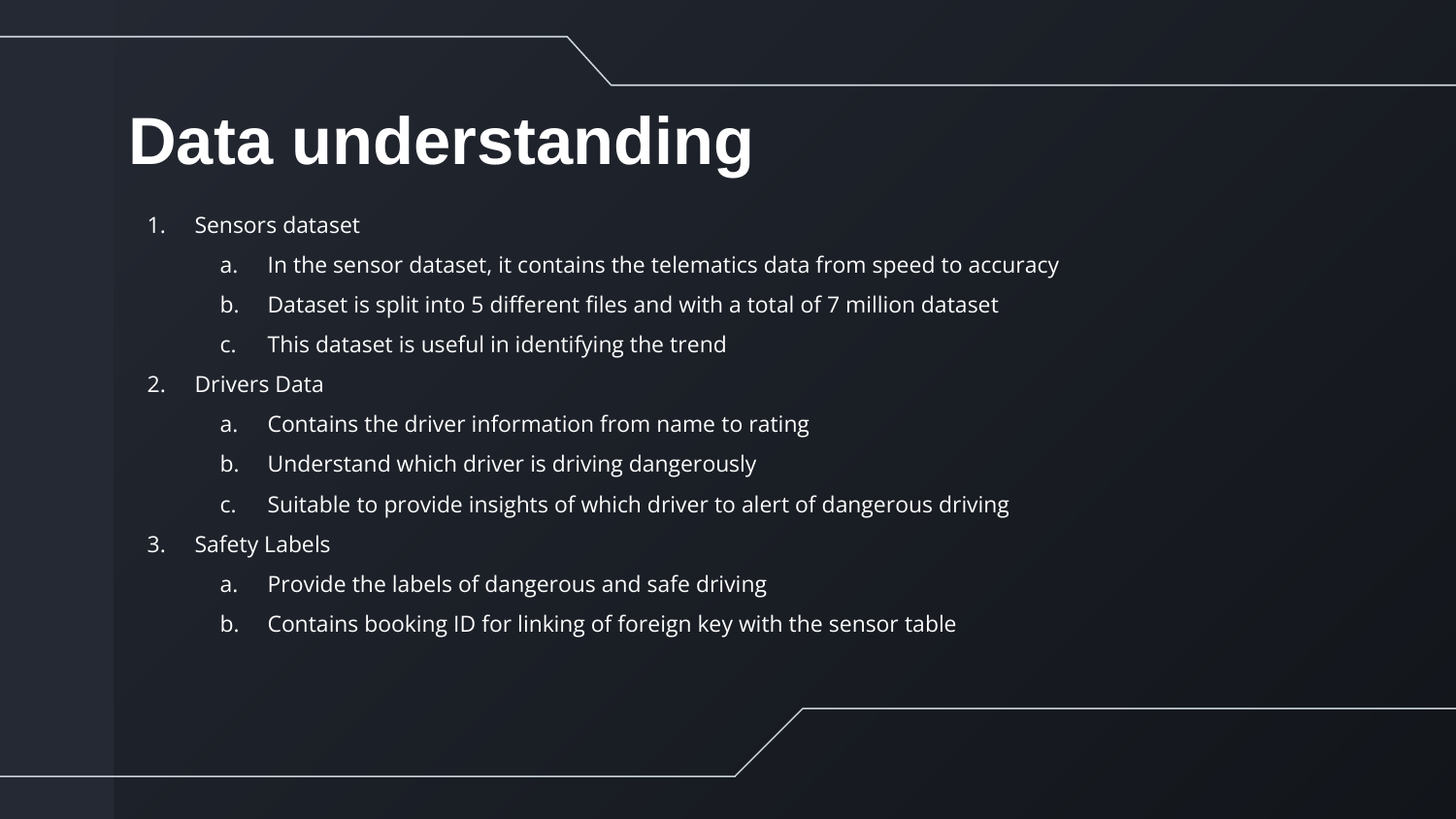

# Data understanding
Sensors dataset
In the sensor dataset, it contains the telematics data from speed to accuracy
Dataset is split into 5 different files and with a total of 7 million dataset
This dataset is useful in identifying the trend
Drivers Data
Contains the driver information from name to rating
Understand which driver is driving dangerously
Suitable to provide insights of which driver to alert of dangerous driving
Safety Labels
Provide the labels of dangerous and safe driving
Contains booking ID for linking of foreign key with the sensor table